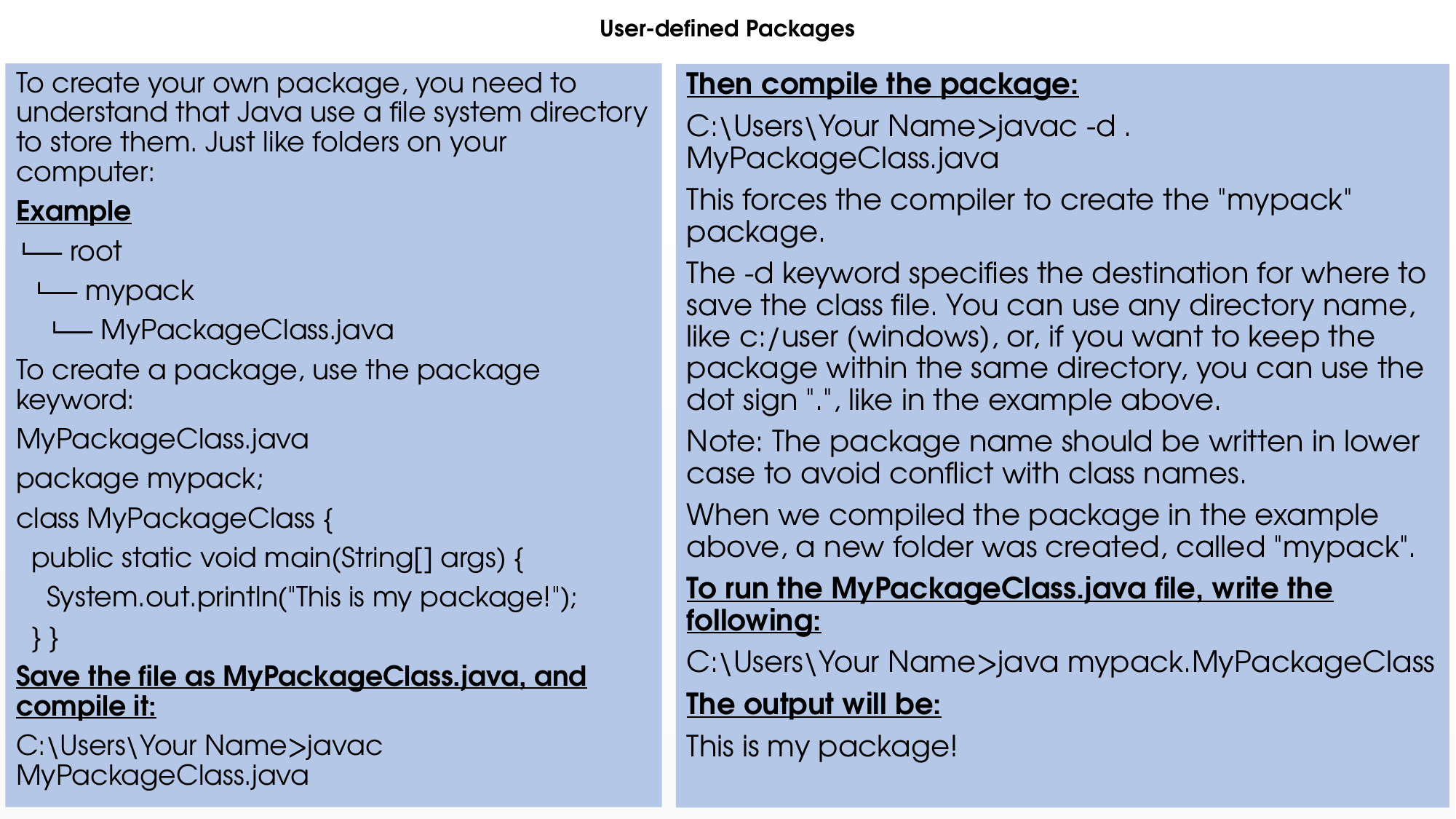

# User-defined Packages
To create your own package, you need to understand that Java use a file system directory to store them. Just like folders on your computer:
Example
└── root
  └── mypack
    └── MyPackageClass.java
To create a package, use the package keyword:
MyPackageClass.java
package mypack;
class MyPackageClass {
  public static void main(String[] args) {
    System.out.println("This is my package!");
  } }
Save the file as MyPackageClass.java, and compile it:
C:\Users\Your Name>javac MyPackageClass.java
Then compile the package:
C:\Users\Your Name>javac -d . MyPackageClass.java
This forces the compiler to create the "mypack" package.
The -d keyword specifies the destination for where to save the class file. You can use any directory name, like c:/user (windows), or, if you want to keep the package within the same directory, you can use the dot sign ".", like in the example above.
Note: The package name should be written in lower case to avoid conflict with class names.
When we compiled the package in the example above, a new folder was created, called "mypack".
To run the MyPackageClass.java file, write the following:
C:\Users\Your Name>java mypack.MyPackageClass
The output will be:
This is my package!